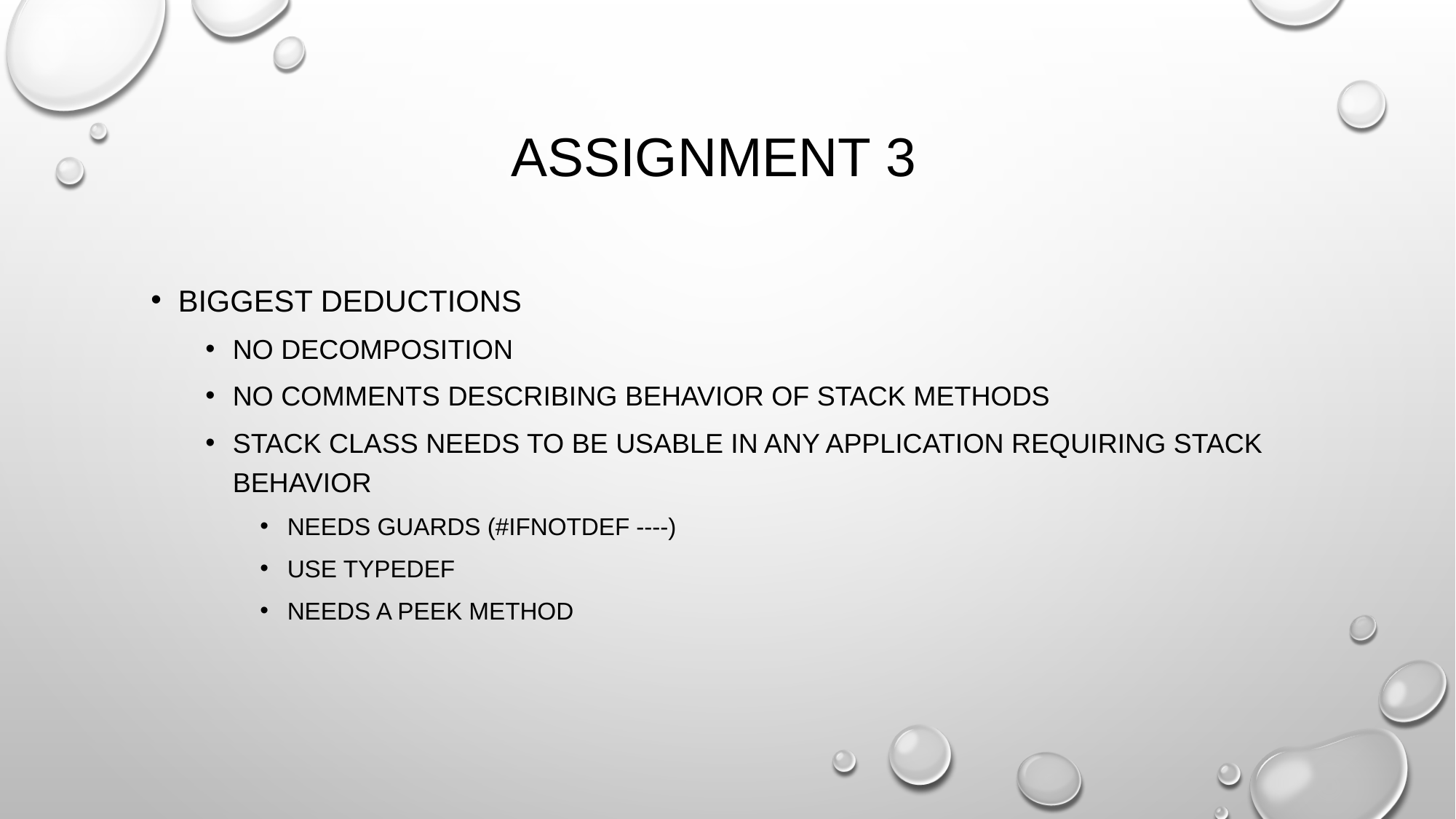

# Assignment 3
Biggest deductions
No decomposition
No Comments describing behavior of stack methods
Stack class needs to be usable in any application requiring stack behavior
Needs guards (#ifnotdef ----)
Use typedef
Needs a peek method